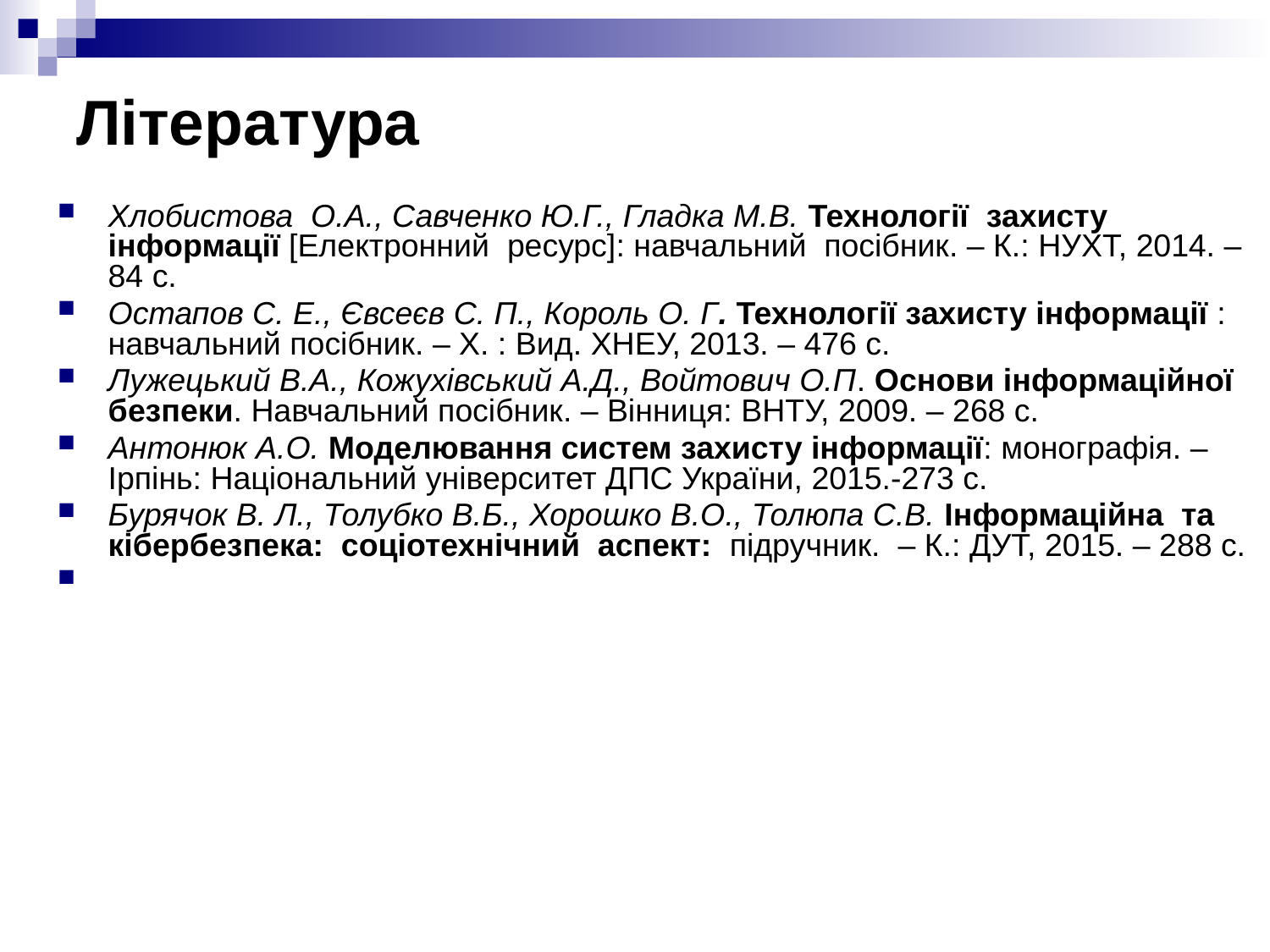

# Література
Хлобистова  О.А., Савченко Ю.Г., Гладка М.В. Технології  захисту  інформації [Електронний  ресурс]: навчальний  посібник. – К.: НУХТ, 2014. – 84 с.
Остапов С. Е., Євсеєв С. П., Король О. Г. Технології захисту інформації : навчальний посібник. – Х. : Вид. ХНЕУ, 2013. – 476 с.
Лужецький В.А., Кожухівський А.Д., Войтович О.П. Основи інформаційної безпеки. Навчальний посібник. – Вінниця: ВНТУ, 2009. – 268 с.
Антонюк А.О. Mоделювання систем захисту інформації: монографія. – Ірпінь: Національний університет ДПС України, 2015.-273 с.
Бурячок В. Л., Толубко В.Б., Хорошко В.О., Толюпа С.В. Інформаційна  та  кібербезпека:  соціотехнічний  аспект:  підручник.  – К.: ДУТ, 2015. – 288 с.
Диогенес Ю., Озкайя Э. Кибербезопасность: стратегии атак и обороны . – М.: ДМК Пресс, 2020. – 326 с.